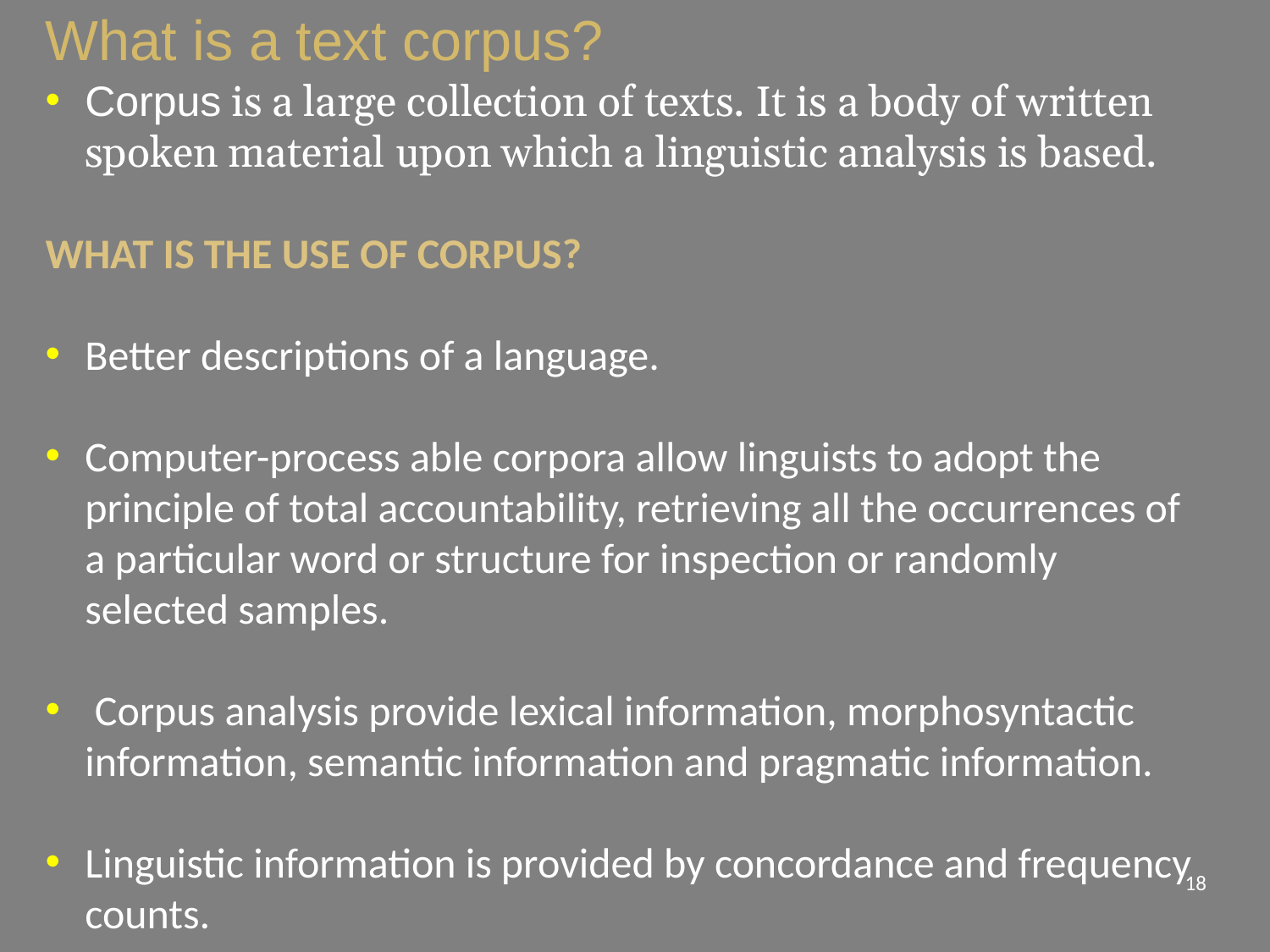

What is a text corpus?
Corpus is a large collection of texts. It is a body of written spoken material upon which a linguistic analysis is based.

WHAT IS THE USE OF CORPUS?

Better descriptions of a language.

Computer-process able corpora allow linguists to adopt the principle of total accountability, retrieving all the occurrences of a particular word or structure for inspection or randomly selected samples.

 Corpus analysis provide lexical information, morphosyntactic information, semantic information and pragmatic information.

Linguistic information is provided by concordance and frequency counts.
#
18